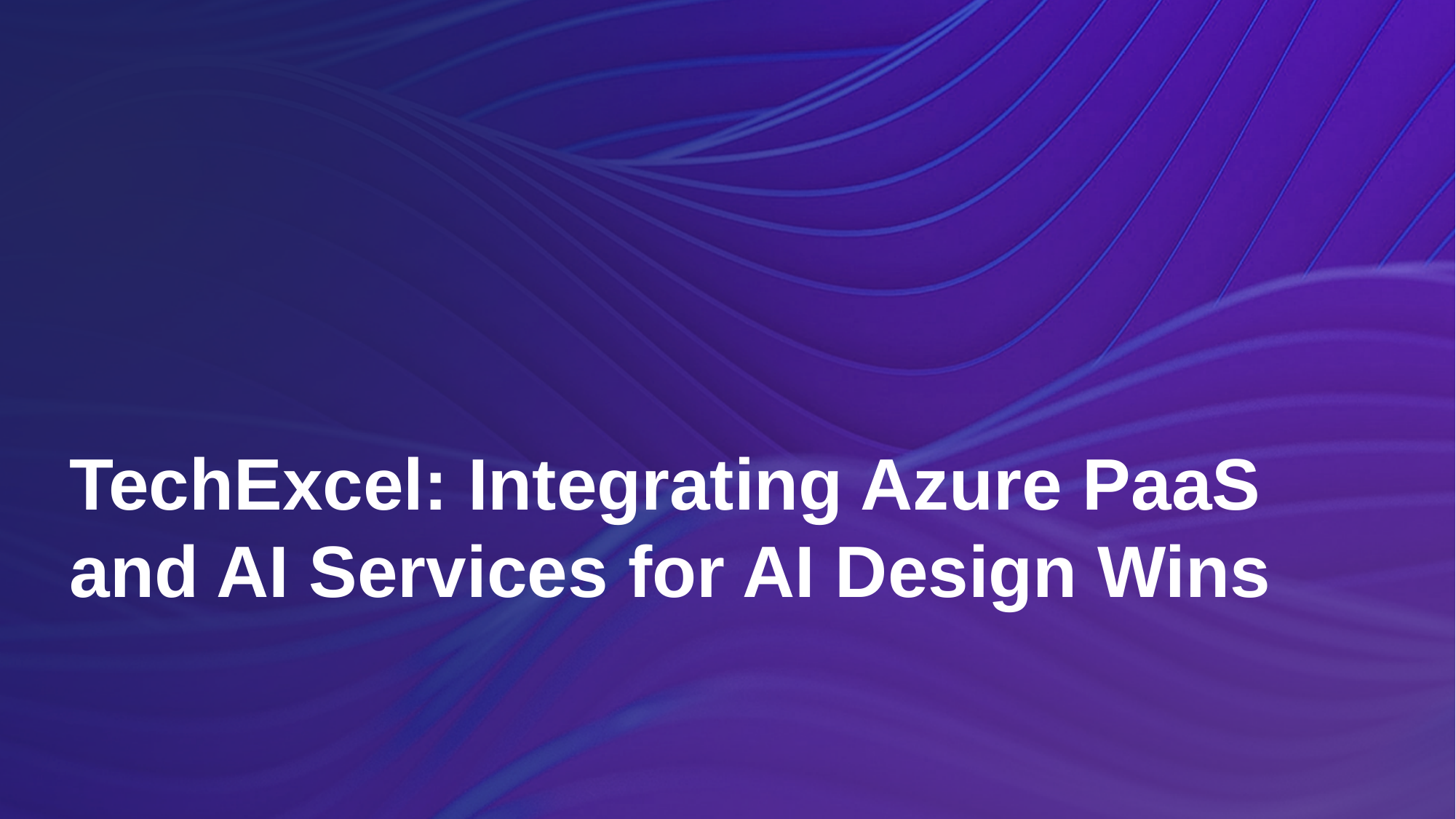

TechExcel: Integrating Azure PaaS and AI Services for AI Design Wins